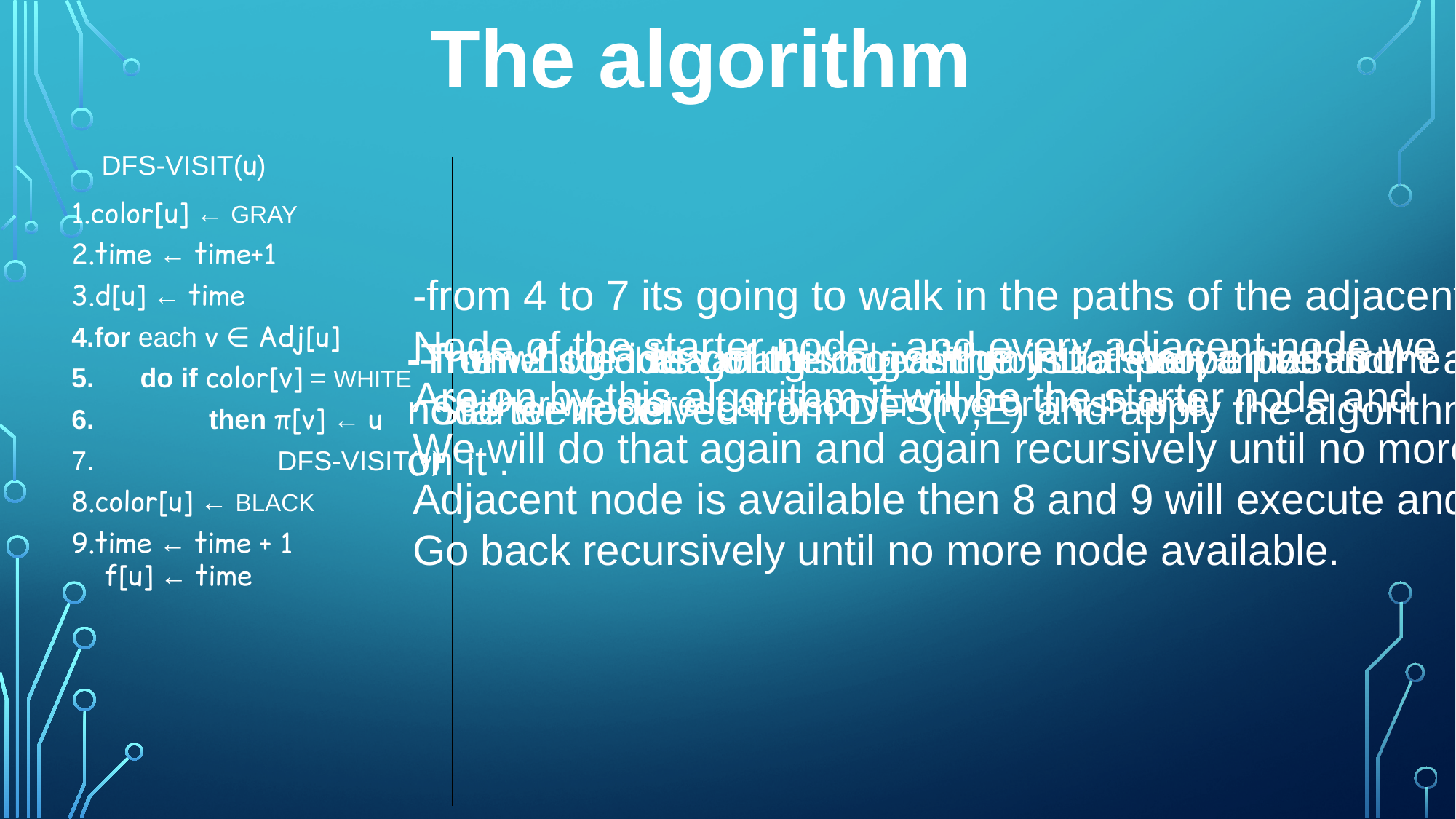

The algorithm
DFS-VISIT(u)
color[u] ← GRAY
time ← time+1
d[u] ← time
for each v ∈ Adj[u]
      do if color[v] = WHITE
               then π[v] ← u
                        DFS-VISIT(v)
color[u] ← BLACK
time ← time + 1
    f[u] ← time
-from 4 to 7 its going to walk in the paths of the adjacent
Node of the starter node , and every adjacent node we
Are on by this algorithm it will be the starter node and
We will do that again and again recursively until no more
Adjacent node is available then 8 and 9 will execute and
Go back recursively until no more node available.
-The whole idea of this algorithm is to start a path from a
  node we received from DFS(V,E) and apply the algorithm
  on it .
-from 1 to 3 its going to give the initial properties to the
 Starter node.
-time is global variable increasing by 1 at every move and either we store it at discover time or finish time.